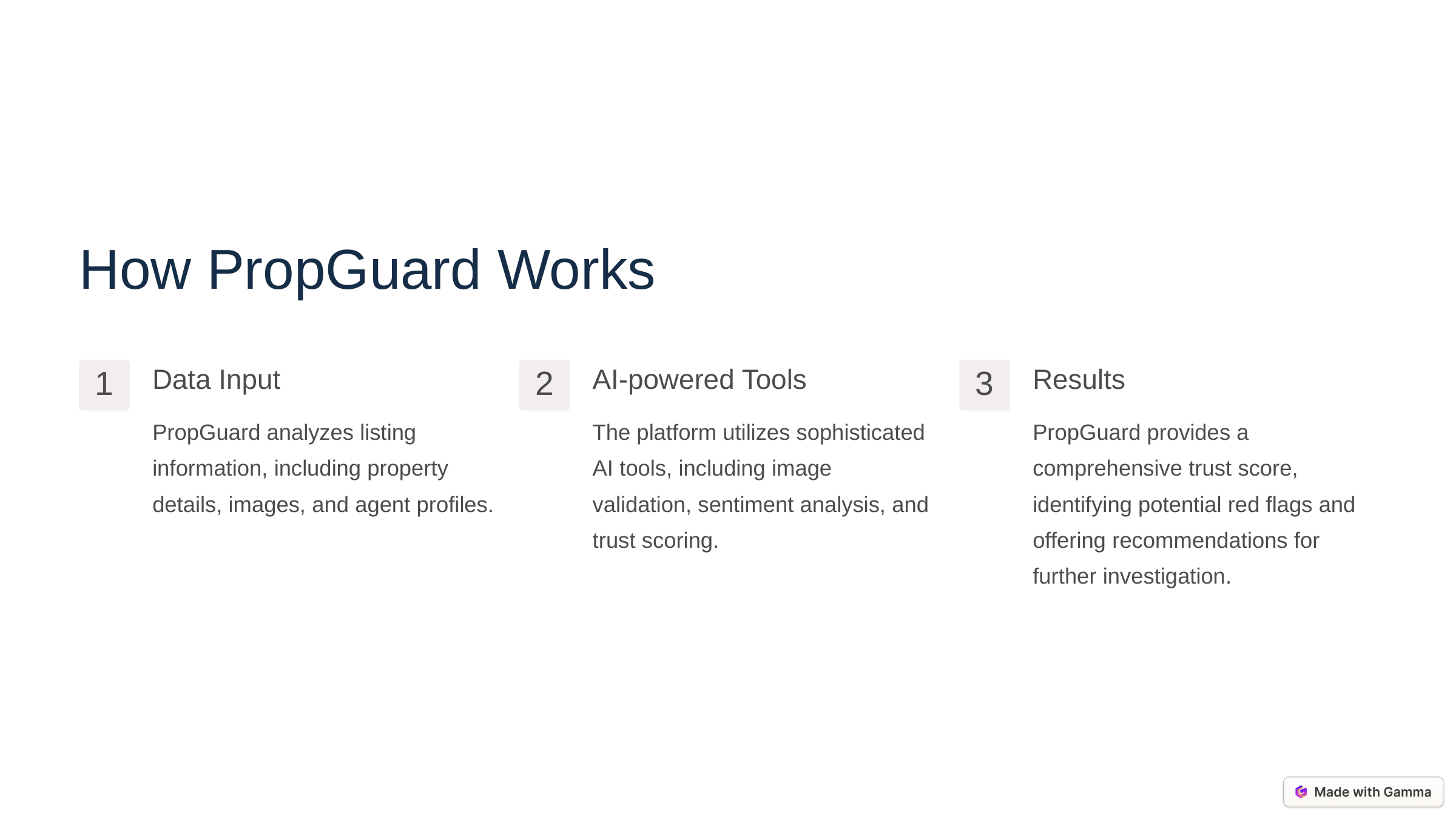

How PropGuard Works

Data Input

AI-powered Tools

Results
1
2
3
PropGuard analyzes listing information, including property details, images, and agent profiles.
The platform utilizes sophisticated AI tools, including image validation, sentiment analysis, and trust scoring.
PropGuard provides a comprehensive trust score, identifying potential red flags and offering recommendations for further investigation.